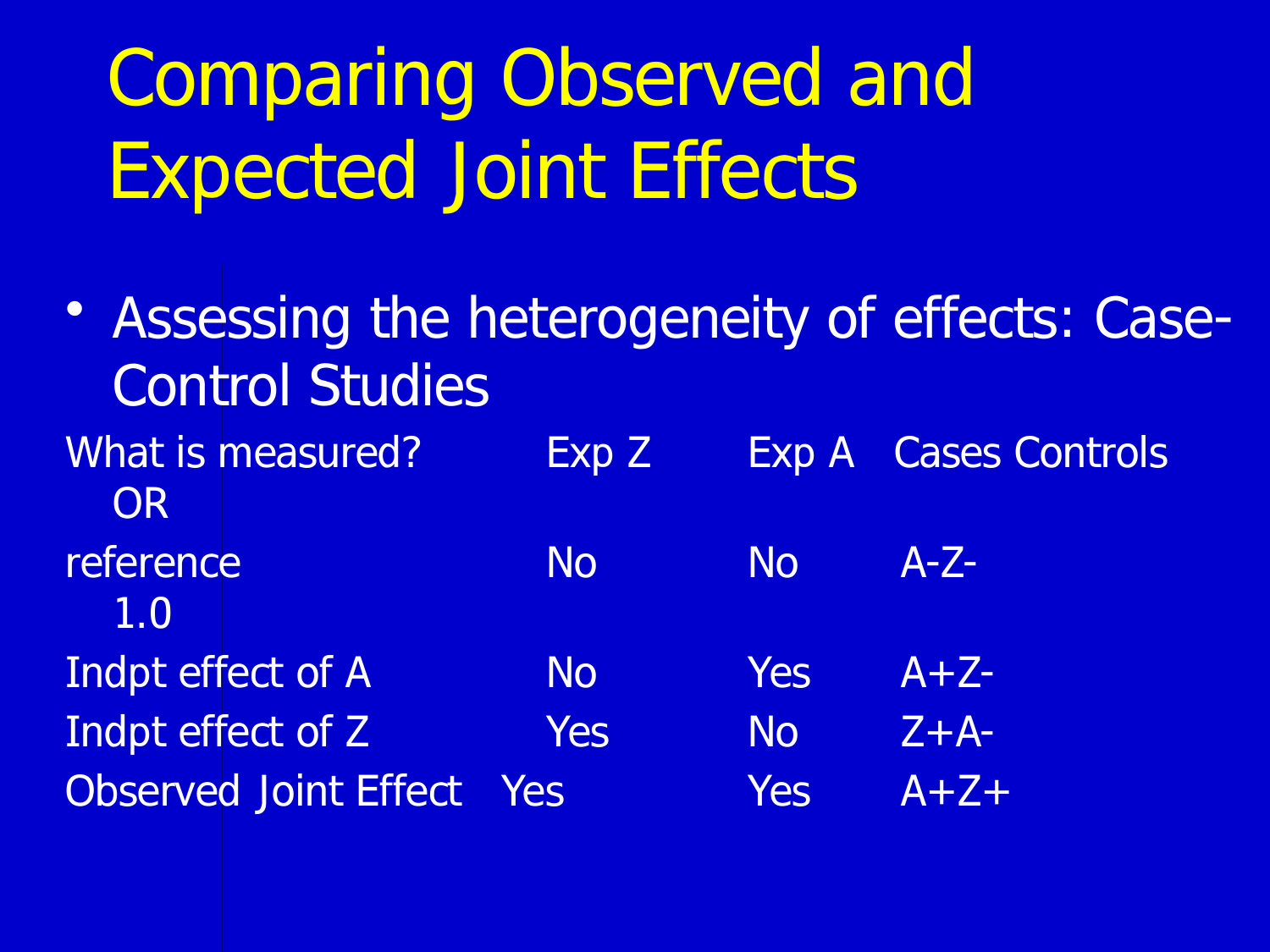

# Comparing Observed and Expected Joint Effects
Assessing the heterogeneity of effects: Case-Control Studies
What is measured?	    Exp Z	Exp A   Cases Controls    OR
reference		    No		No	  A-Z-		      1.0
Indpt effect of A	    No		Yes	  A+Z-
Indpt effect of Z	    Yes		No	  Z+A-
Observed Joint Effect   Yes		Yes	  A+Z+